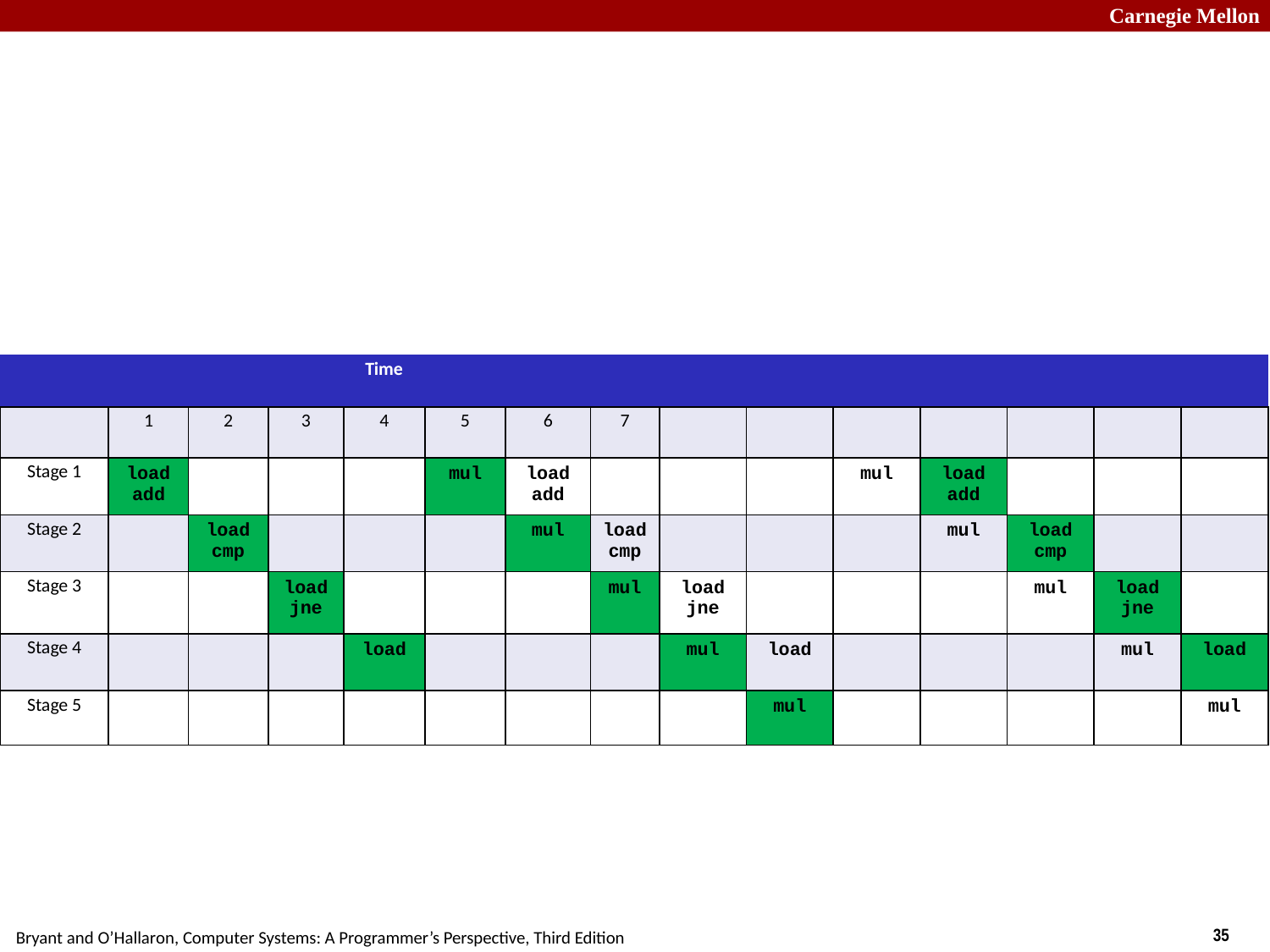

#

|  | Time |  |  |  |  |  |  |  |  |  |  |  |  |  |
| --- | --- | --- | --- | --- | --- | --- | --- | --- | --- | --- | --- | --- | --- | --- |
|  | 1 | 2 | 3 | 4 | 5 | 6 | 7 |  |  |  |  |  |  |  |
| Stage 1 | load add |  |  |  | mul | load add |  |  |  | mul | load add |  |  |  |
| Stage 2 |  | load cmp |  |  |  | mul | load cmp |  |  |  | mul | load cmp |  |  |
| Stage 3 |  |  | load jne |  |  |  | mul | load jne |  |  |  | mul | load jne |  |
| Stage 4 |  |  |  | load |  |  |  | mul | load |  |  |  | mul | load |
| Stage 5 |  |  |  |  |  |  |  |  | mul |  |  |  |  | mul |